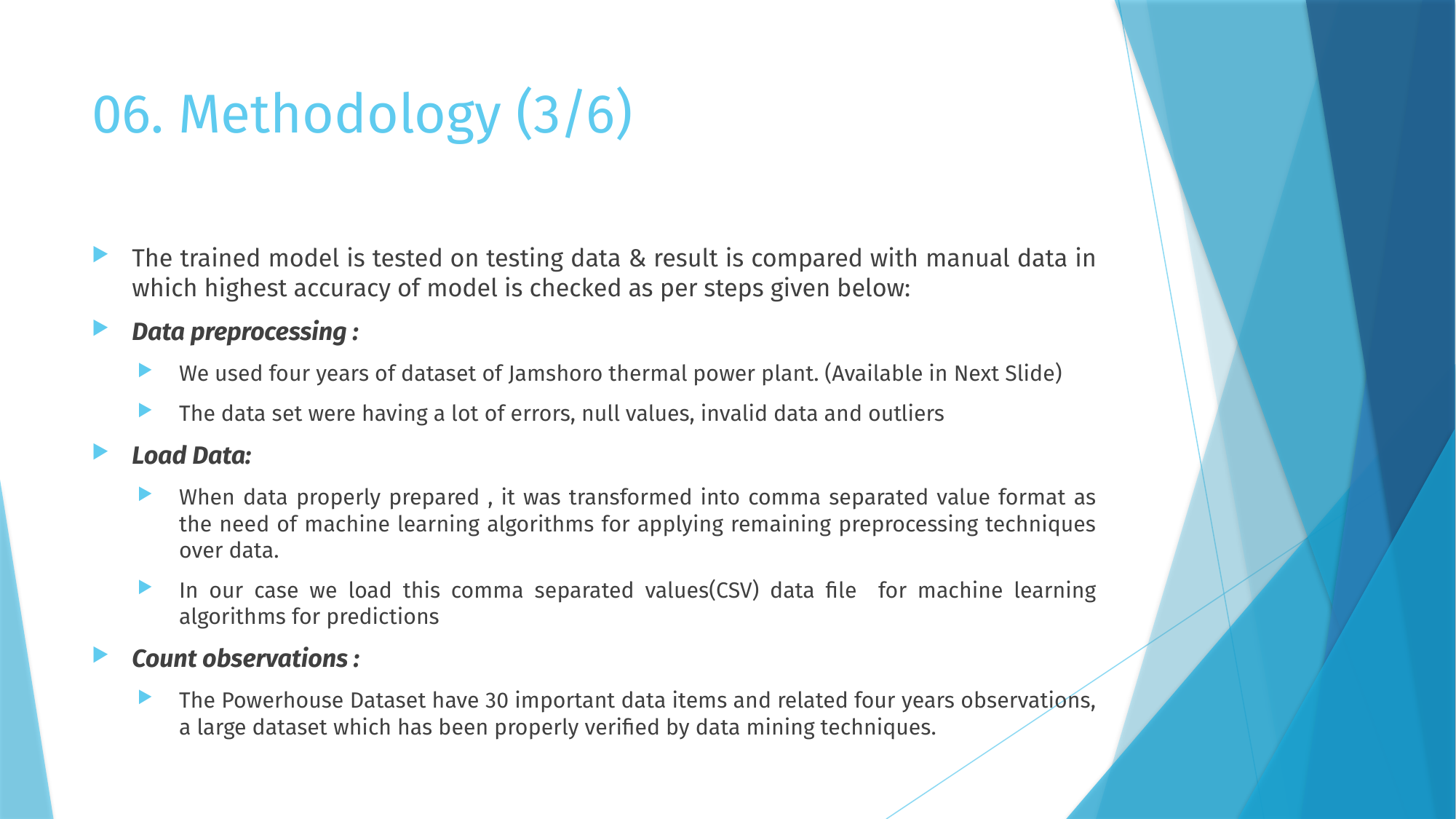

# 06. Methodology (3/6)
The trained model is tested on testing data & result is compared with manual data in which highest accuracy of model is checked as per steps given below:
Data preprocessing :
We used four years of dataset of Jamshoro thermal power plant. (Available in Next Slide)
The data set were having a lot of errors, null values, invalid data and outliers
Load Data:
When data properly prepared , it was transformed into comma separated value format as the need of machine learning algorithms for applying remaining preprocessing techniques over data.
In our case we load this comma separated values(CSV) data file  for machine learning algorithms for predictions
Count observations :
The Powerhouse Dataset have 30 important data items and related four years observations, a large dataset which has been properly verified by data mining techniques.